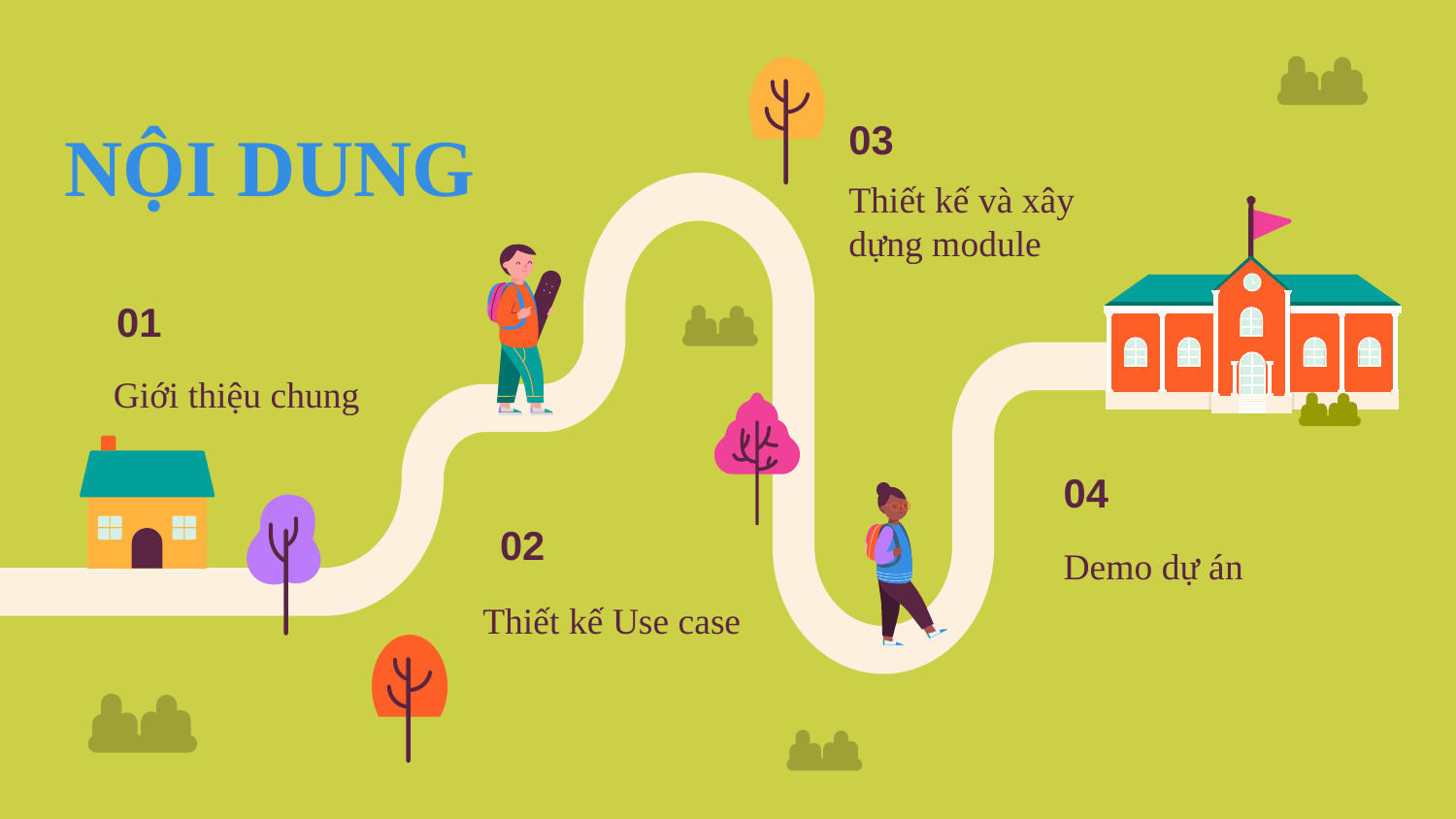

# NỘI DUNG
03

Thiết kế và xây dựng module

01
Giới thiệu chung

04

02
Demo dự án
Thiết kế Use case